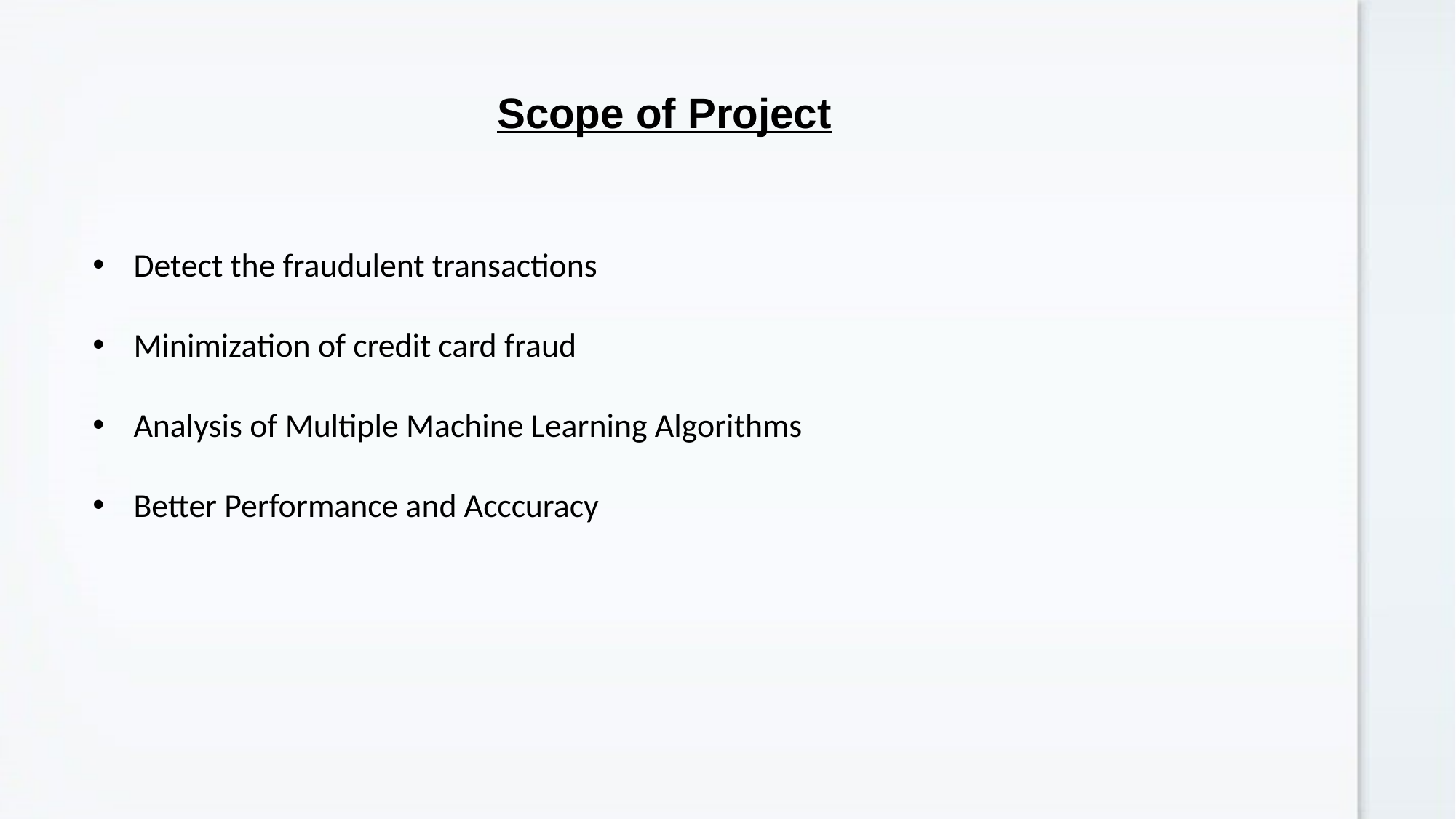

Scope of Project
Detect the fraudulent transactions

Minimization of credit card fraud

Analysis of Multiple Machine Learning Algorithms

Better Performance and Acccuracy